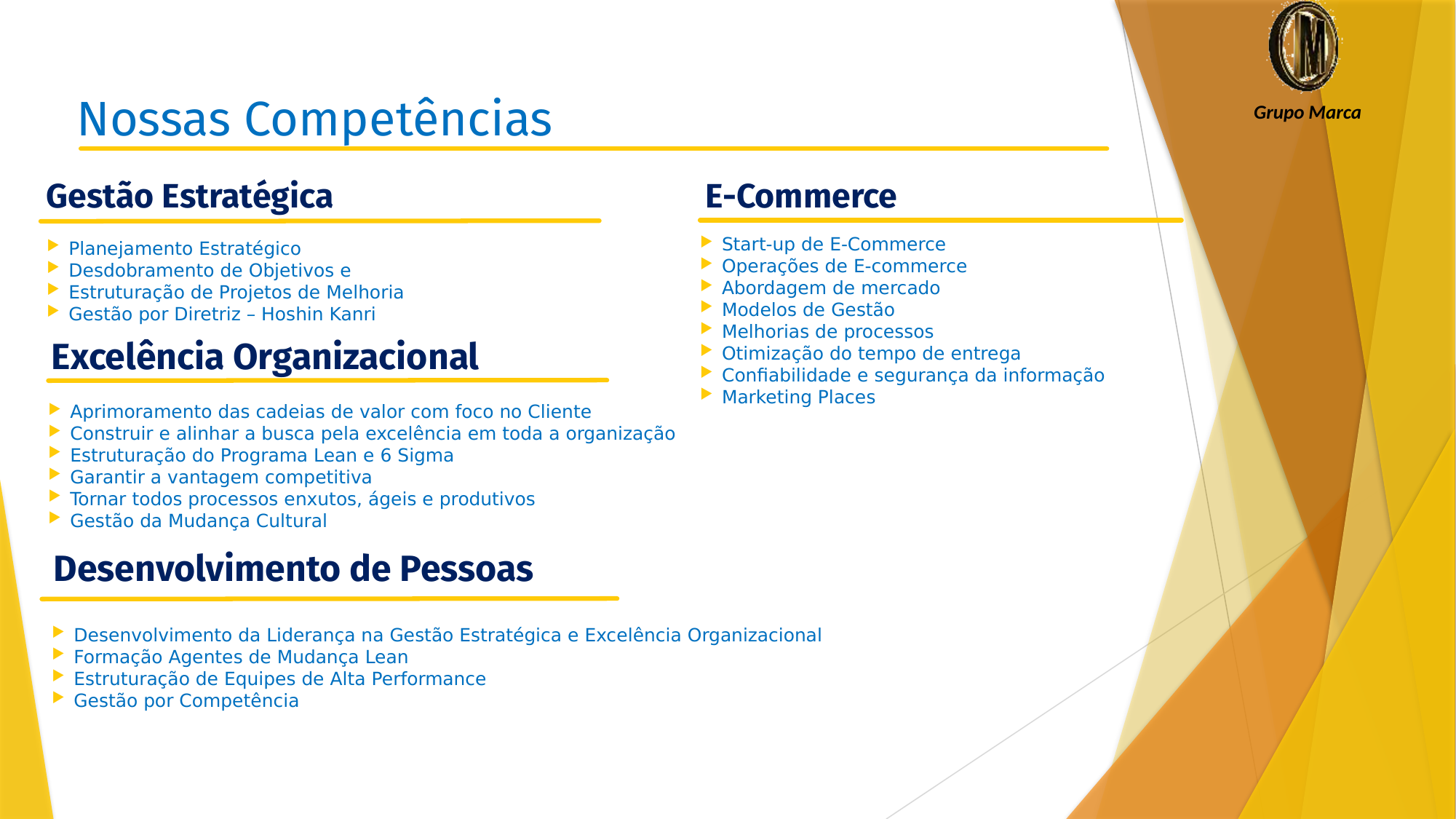

Nossas Competências
Gestão Estratégica
E-Commerce
Start-up de E-Commerce
Operações de E-commerce
Abordagem de mercado
Modelos de Gestão
Melhorias de processos
Otimização do tempo de entrega
Confiabilidade e segurança da informação
Marketing Places
Planejamento Estratégico
Desdobramento de Objetivos e
Estruturação de Projetos de Melhoria
Gestão por Diretriz – Hoshin Kanri
# Excelência Organizacional
Aprimoramento das cadeias de valor com foco no Cliente
Construir e alinhar a busca pela excelência em toda a organização
Estruturação do Programa Lean e 6 Sigma
Garantir a vantagem competitiva
Tornar todos processos enxutos, ágeis e produtivos
Gestão da Mudança Cultural
Desenvolvimento de Pessoas
Desenvolvimento da Liderança na Gestão Estratégica e Excelência Organizacional
Formação Agentes de Mudança Lean
Estruturação de Equipes de Alta Performance
Gestão por Competência